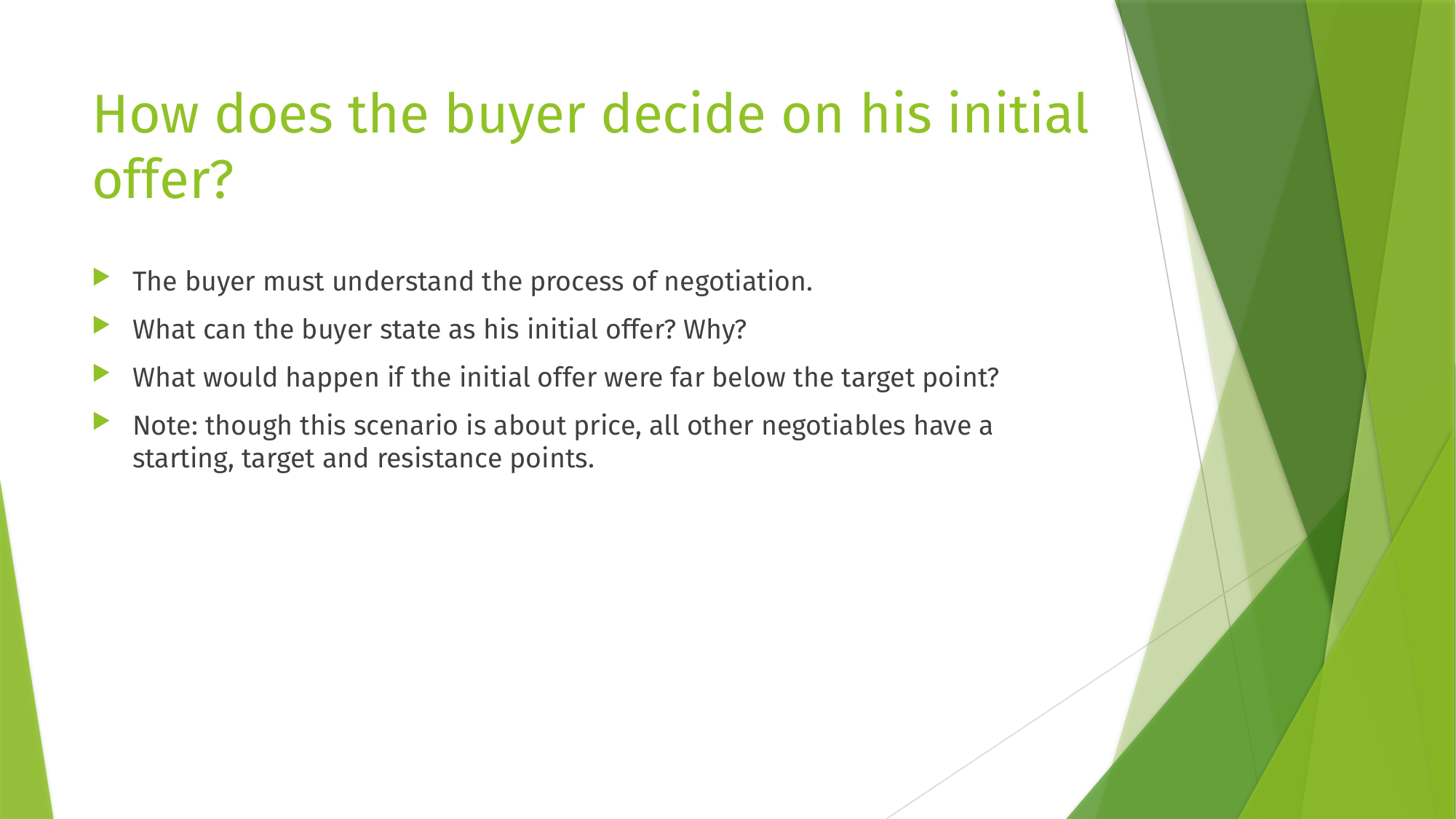

# How does the buyer decide on his initial offer?
The buyer must understand the process of negotiation.
What can the buyer state as his initial offer? Why?
What would happen if the initial offer were far below the target point?
Note: though this scenario is about price, all other negotiables have a starting, target and resistance points.